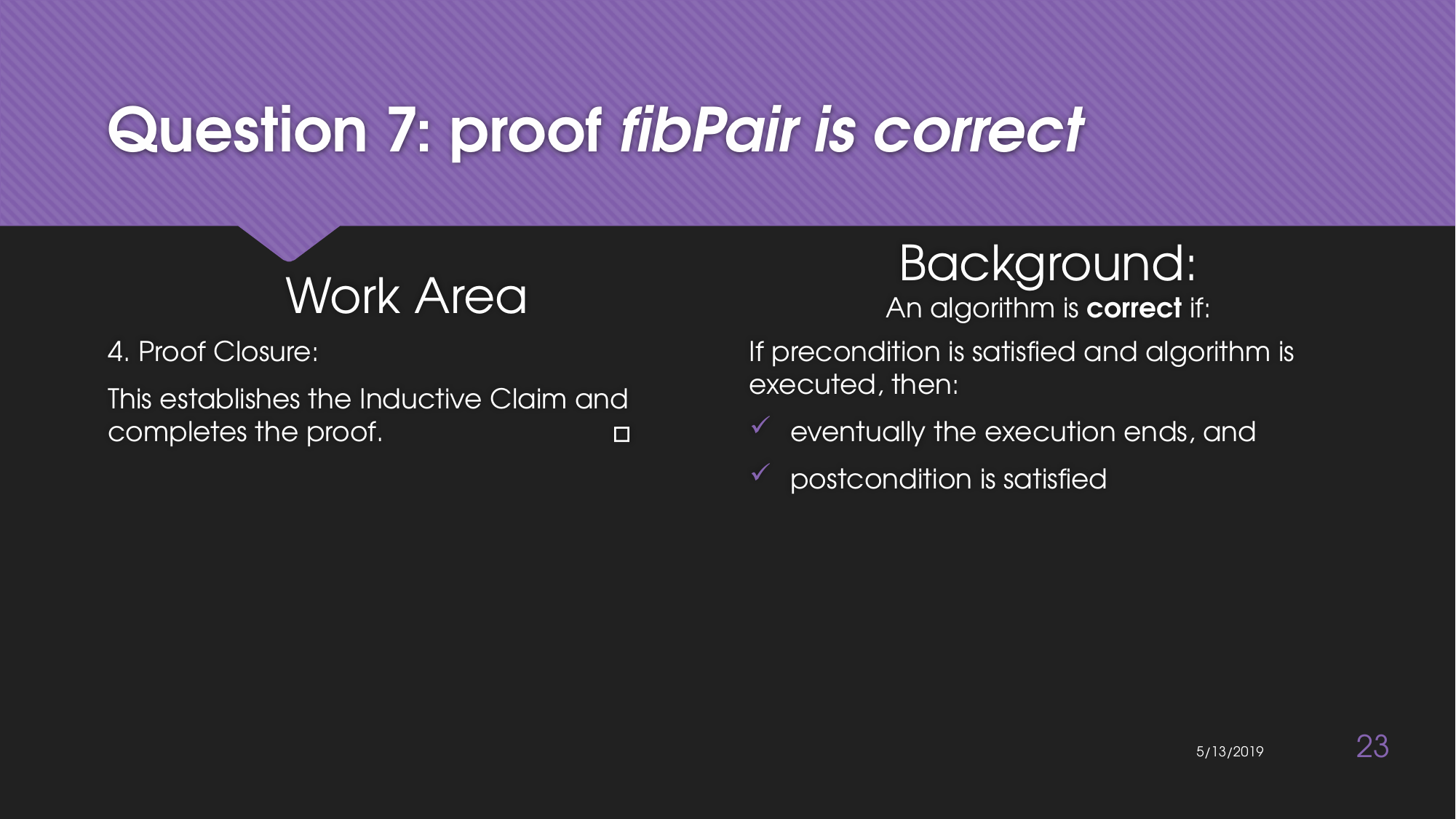

# Question 7: proof fibPair is correct
Work Area
Background:
An algorithm is correct if:
4. Proof Closure:
This establishes the Inductive Claim and completes the proof.                              □
If precondition is satisfied and algorithm is executed, then:
eventually the execution ends, and
postcondition is satisfied
23
5/13/2019